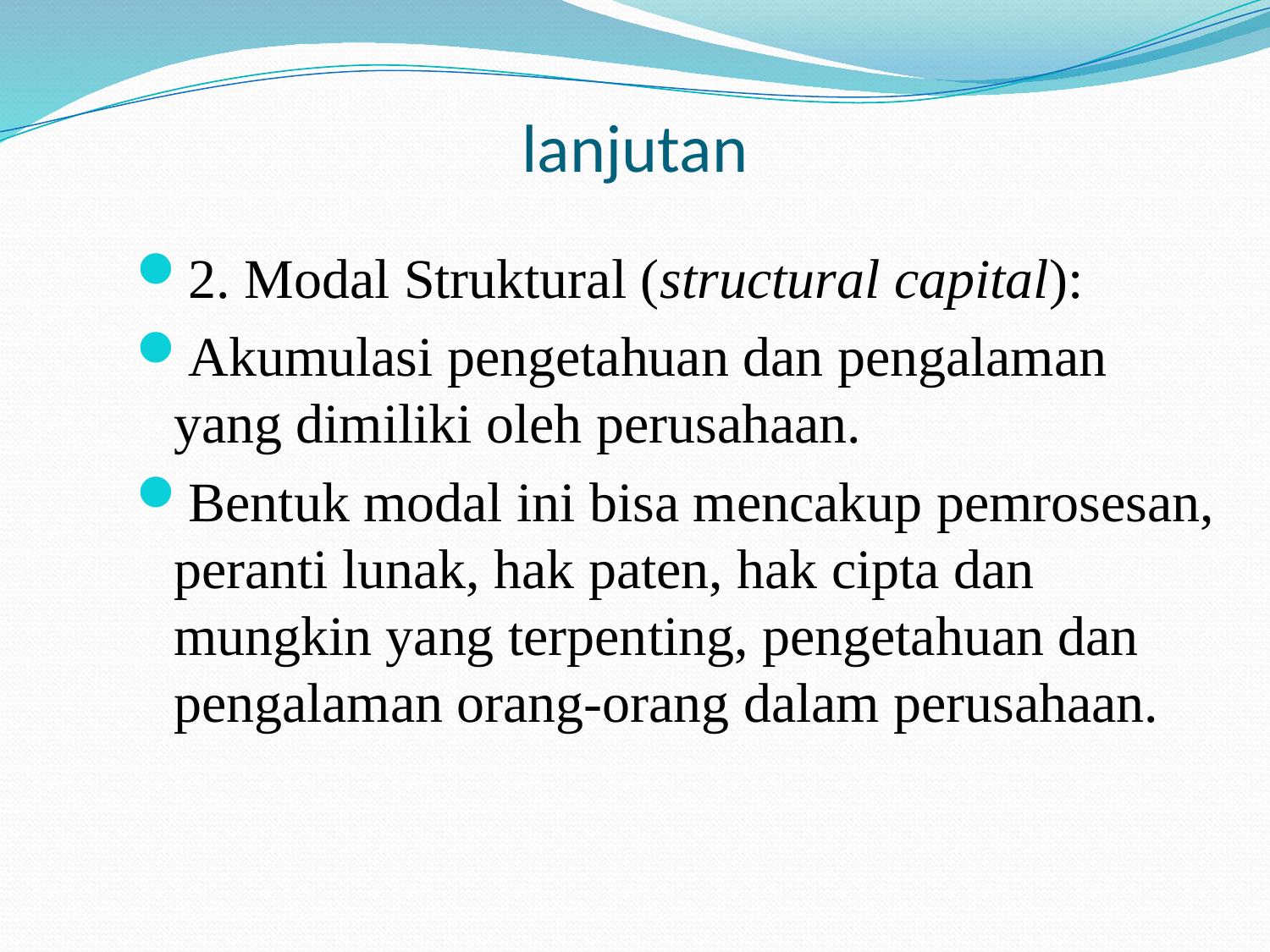

# lanjutan
2. Modal Struktural (structural capital):
Akumulasi pengetahuan dan pengalaman yang dimiliki oleh perusahaan.
Bentuk modal ini bisa mencakup pemrosesan, peranti lunak, hak paten, hak cipta dan mungkin yang terpenting, pengetahuan dan pengalaman orang-orang dalam perusahaan.